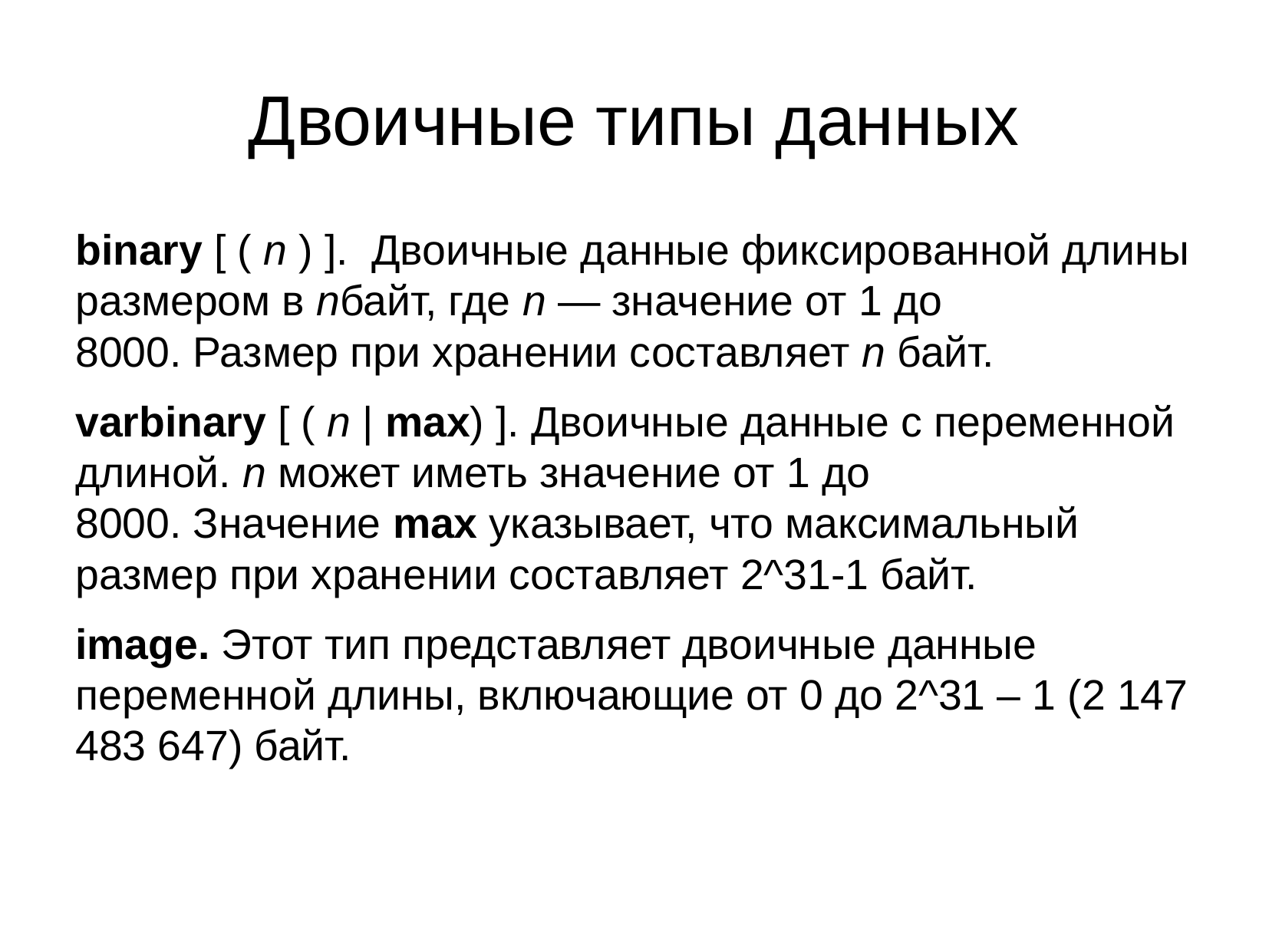

Двоичные типы данных
binary [ ( n ) ].  Двоичные данные фиксированной длины размером в nбайт, где n — значение от 1 до 8000. Размер при хранении составляет n байт.
varbinary [ ( n | max) ]. Двоичные данные с переменной длиной. n может иметь значение от 1 до 8000. Значение max указывает, что максимальный размер при хранении составляет 2^31-1 байт.
image. Этот тип представляет двоичные данные переменной длины, включающие от 0 до 2^31 – 1 (2 147 483 647) байт.